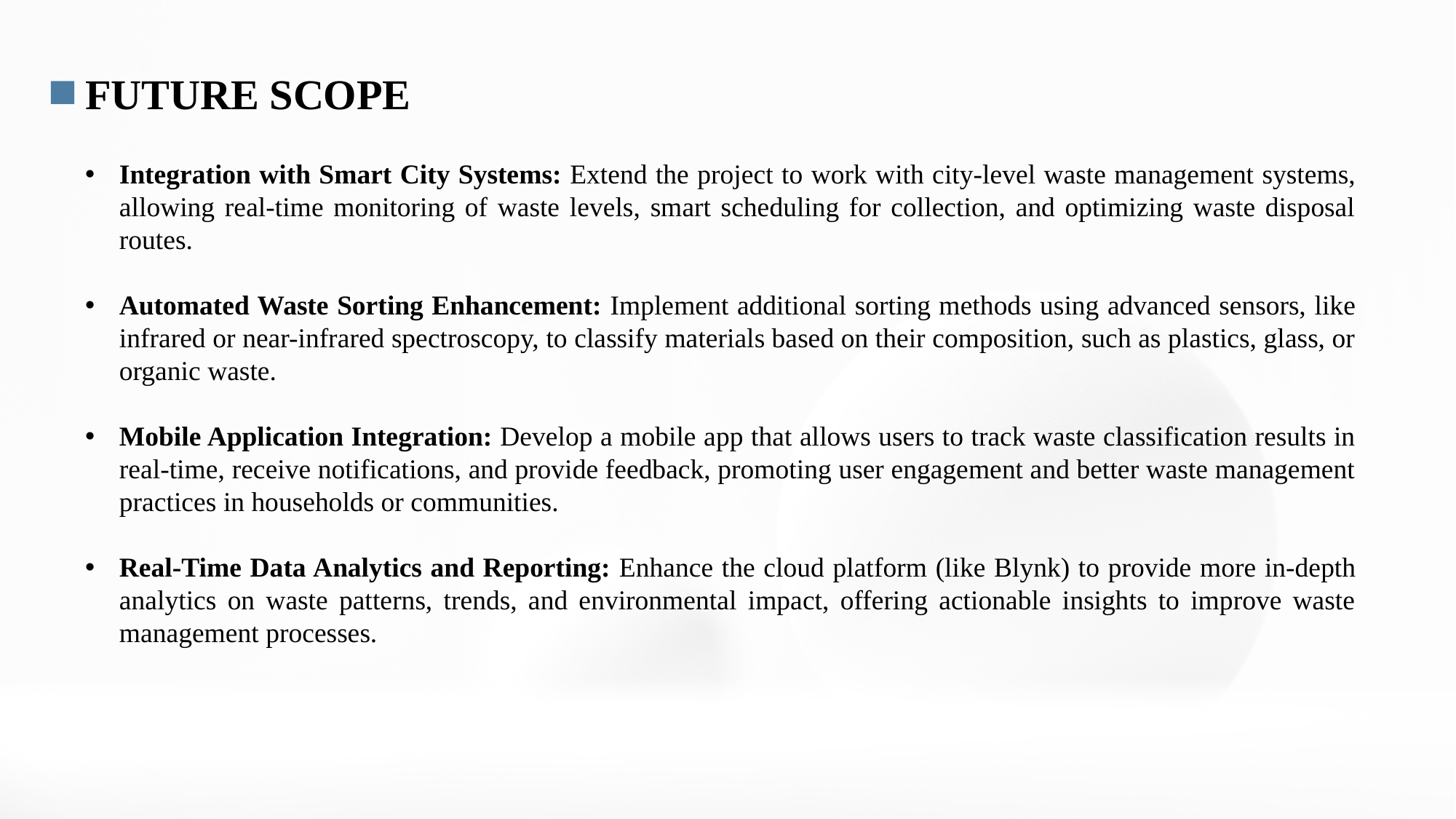

FUTURE SCOPE

Integration with Smart City Systems: Extend the project to work with city-level waste management systems, allowing real-time monitoring of waste levels, smart scheduling for collection, and optimizing waste disposal routes.

Automated Waste Sorting Enhancement: Implement additional sorting methods using advanced sensors, like infrared or near-infrared spectroscopy, to classify materials based on their composition, such as plastics, glass, or organic waste.

Mobile Application Integration: Develop a mobile app that allows users to track waste classification results in real-time, receive notifications, and provide feedback, promoting user engagement and better waste management practices in households or communities.

Real-Time Data Analytics and Reporting: Enhance the cloud platform (like Blynk) to provide more in-depth analytics on waste patterns, trends, and environmental impact, offering actionable insights to improve waste management processes.